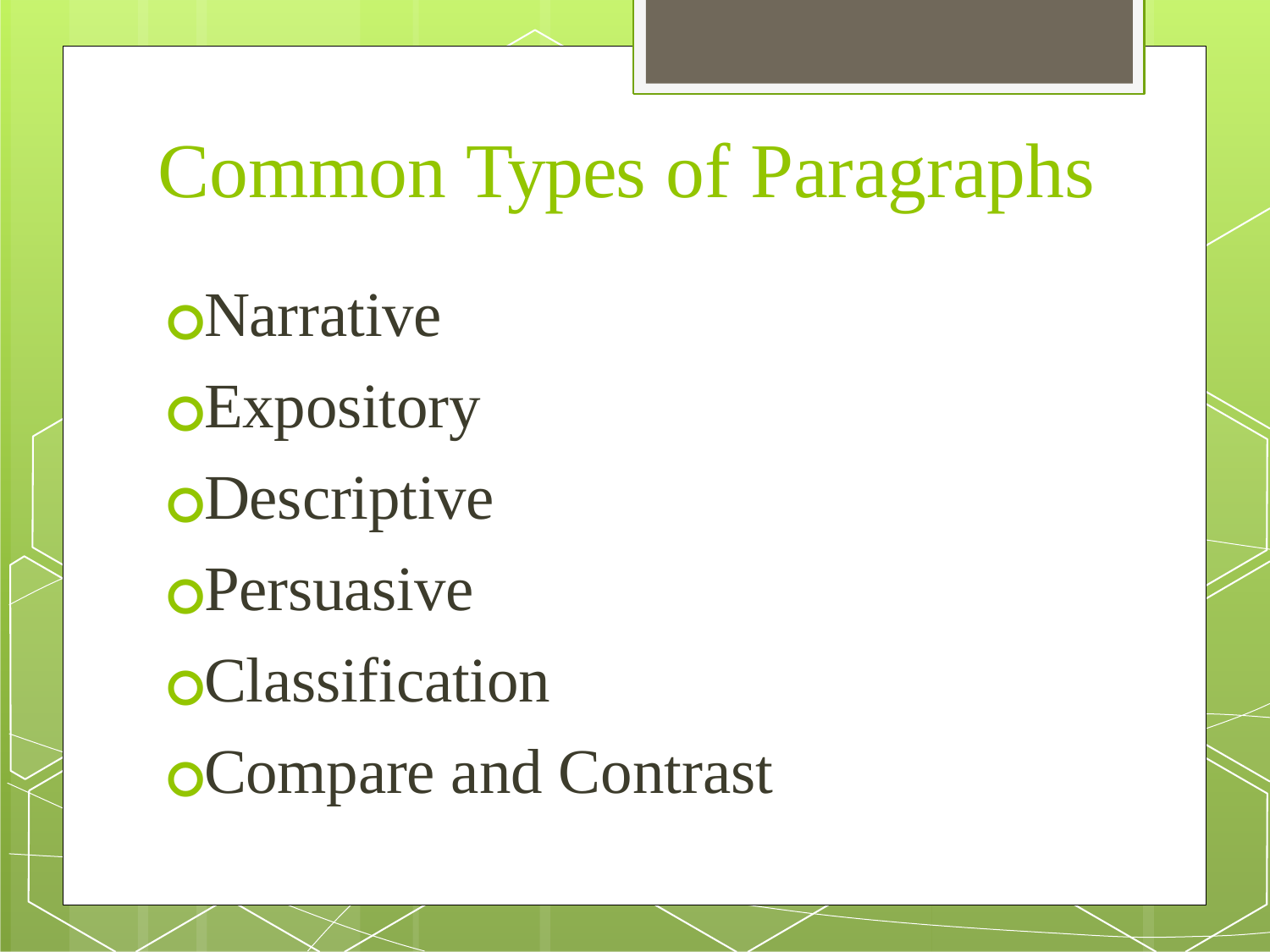

# Common Types of Paragraphs
🞇Narrative
🞇Expository
🞇Descriptive
🞇Persuasive
🞇Classification
🞇Compare and Contrast